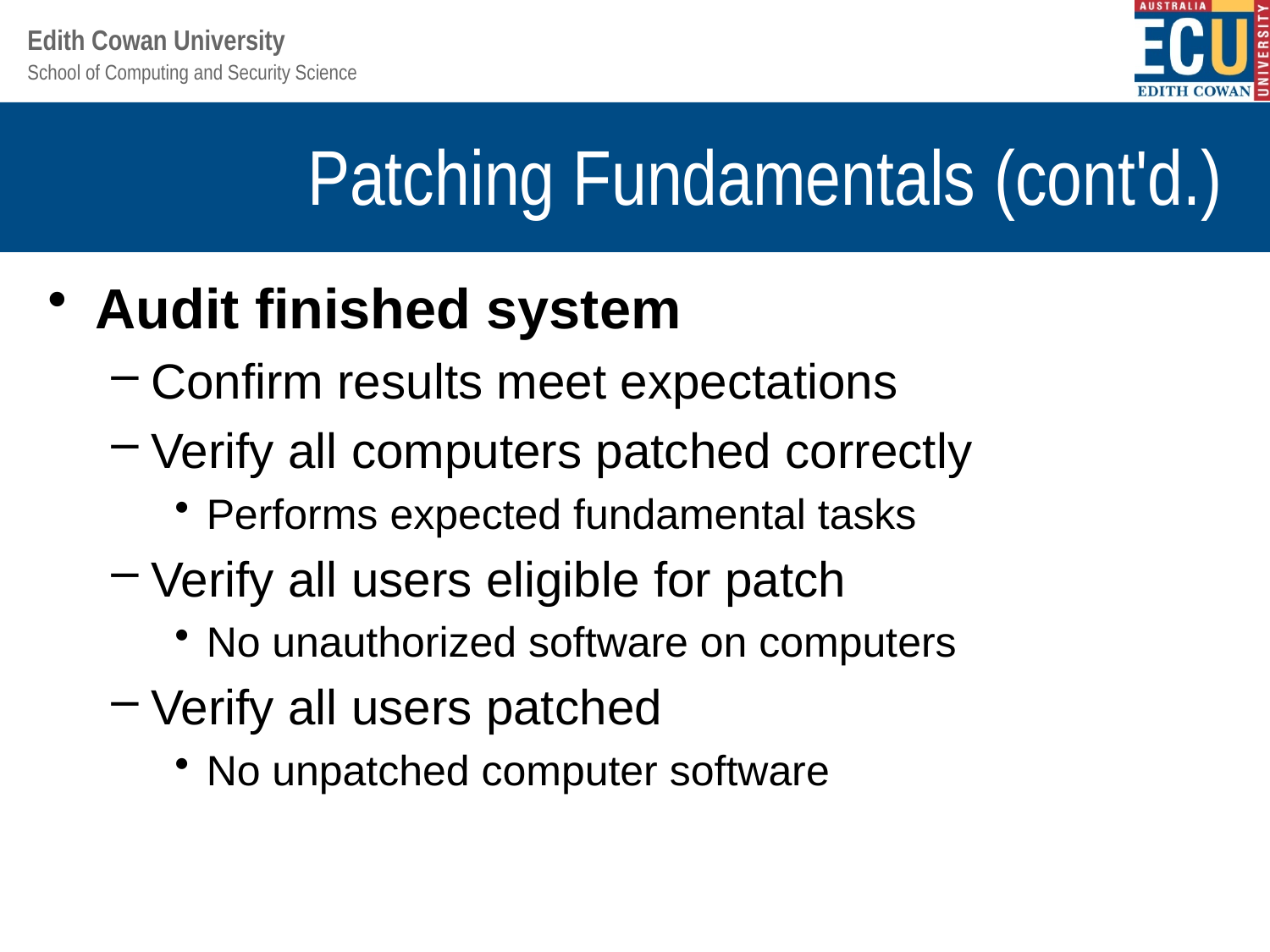

# Patching Fundamentals (cont'd.)
Audit finished system
Confirm results meet expectations
Verify all computers patched correctly
Performs expected fundamental tasks
Verify all users eligible for patch
No unauthorized software on computers
Verify all users patched
No unpatched computer software